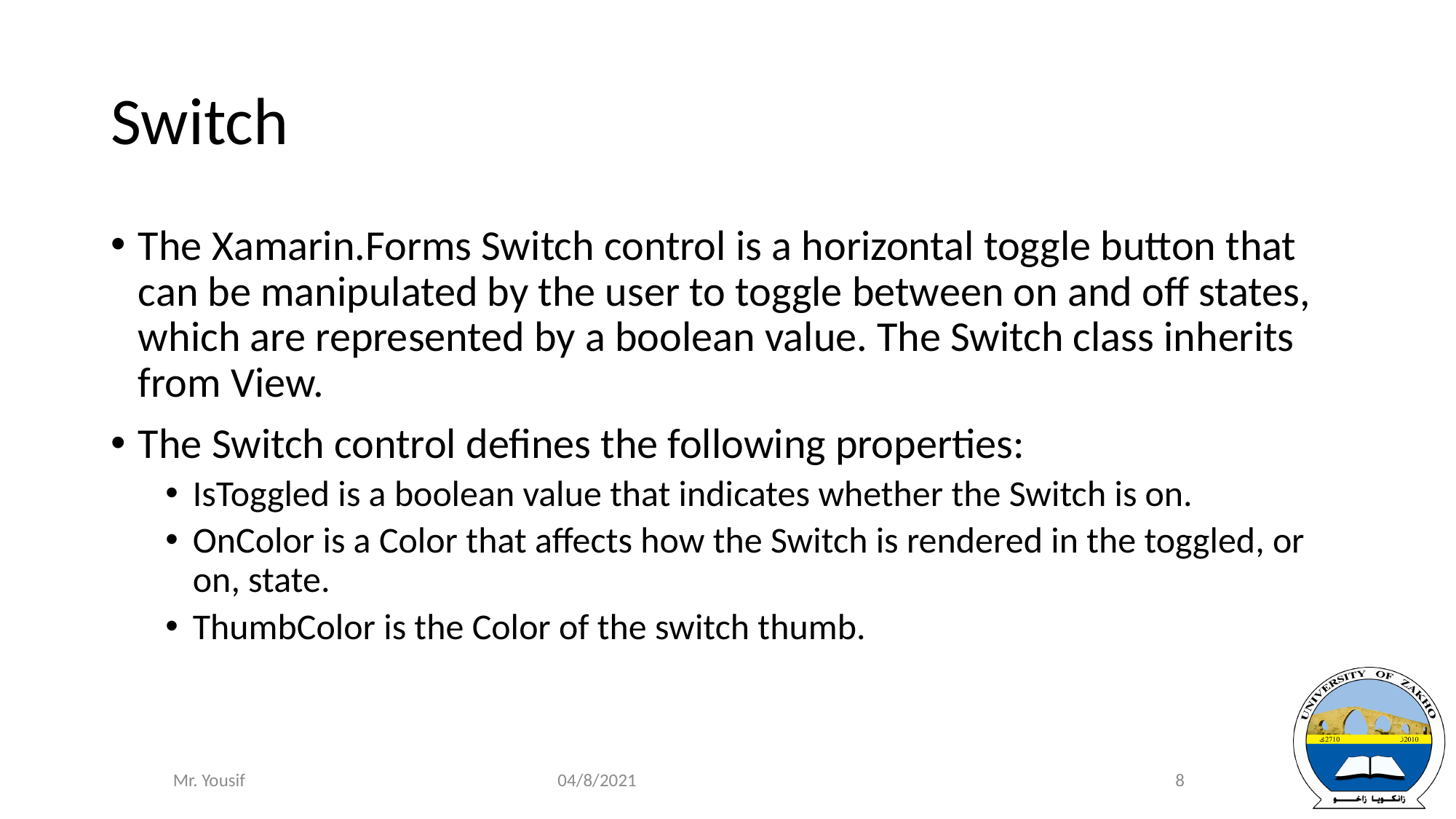

# Switch
The Xamarin.Forms Switch control is a horizontal toggle button that can be manipulated by the user to toggle between on and off states, which are represented by a boolean value. The Switch class inherits from View.
The Switch control defines the following properties:
IsToggled is a boolean value that indicates whether the Switch is on.
OnColor is a Color that affects how the Switch is rendered in the toggled, or on, state.
ThumbColor is the Color of the switch thumb.
04/8/2021
8
Mr. Yousif